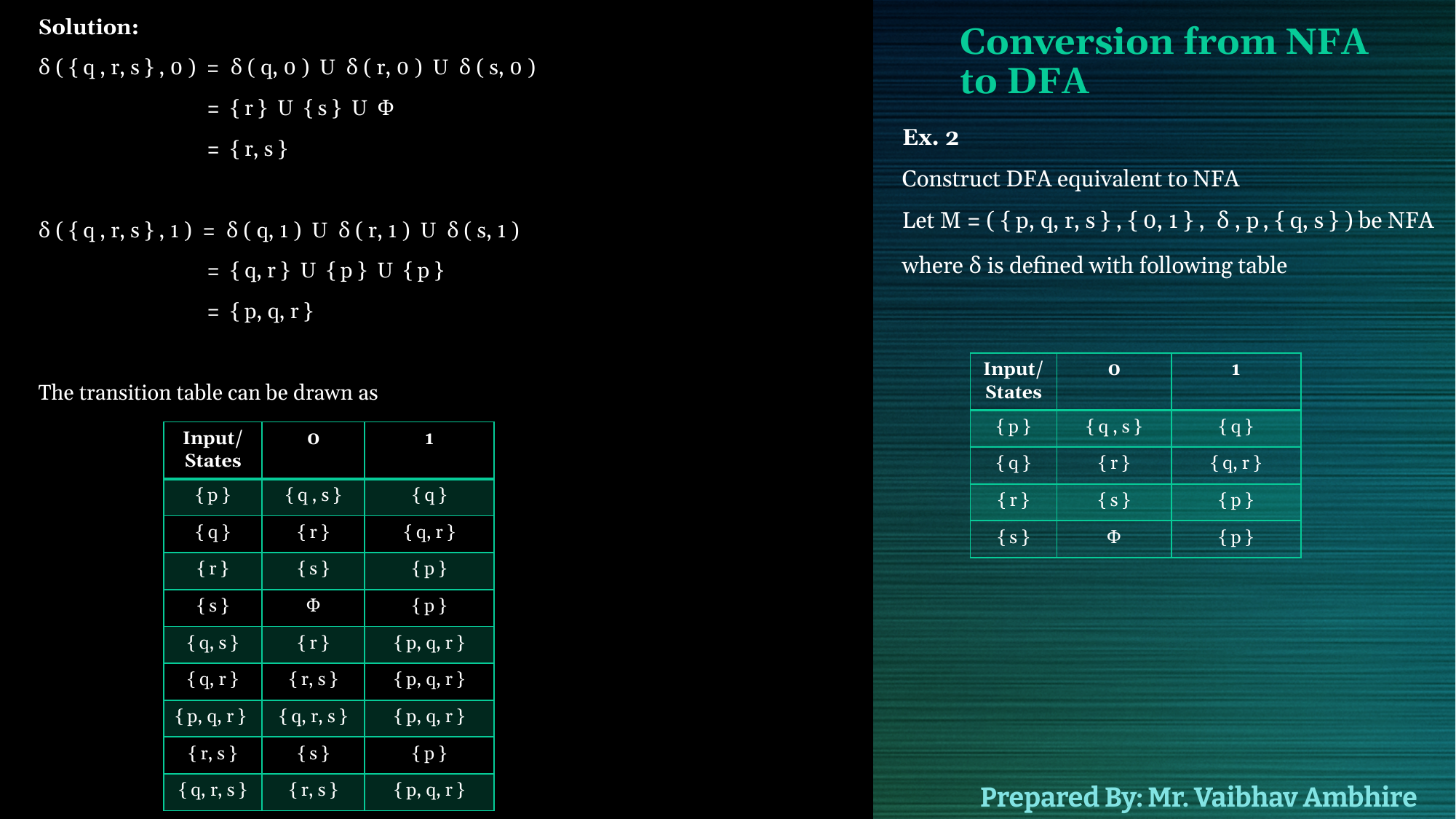

Solution:
δ ( { q , r, s } , 0 )  =  δ ( q, 0 )  U  δ ( r, 0 )  U  δ ( s, 0 )
                                 =  { r }  U  { s }  U  Φ
                                 =  { r, s }

δ ( { q , r, s } , 1 )  =  δ ( q, 1 )  U  δ ( r, 1 )  U  δ ( s, 1 )
                                 =  { q, r }  U  { p }  U  { p }
                                 =  { p, q, r }

The transition table can be drawn as

# Conversion from NFA to DFA
Ex. 2
Construct DFA equivalent to NFA
Let M = ( { p, q, r, s } , { 0, 1 } ,  δ , p , { q, s } ) be NFA
where δ is defined with following table

| Input/States | 0 | 1 |
| --- | --- | --- |
| { p } | { q , s } | { q } |
| { q } | { r } | { q, r } |
| { r } | { s } | { p } |
| { s } | Φ | { p } |
| Input/ States | 0 | 1 |
| --- | --- | --- |
| { p } | { q , s } | { q } |
| { q } | { r } | { q, r } |
| { r } | { s } | { p } |
| { s } | Φ | { p } |
| { q, s } | { r } | { p, q, r } |
| { q, r } | { r, s } | { p, q, r } |
| { p, q, r } | { q, r, s } | { p, q, r } |
| { r, s } | { s } | { p } |
| { q, r, s } | { r, s } | { p, q, r } |